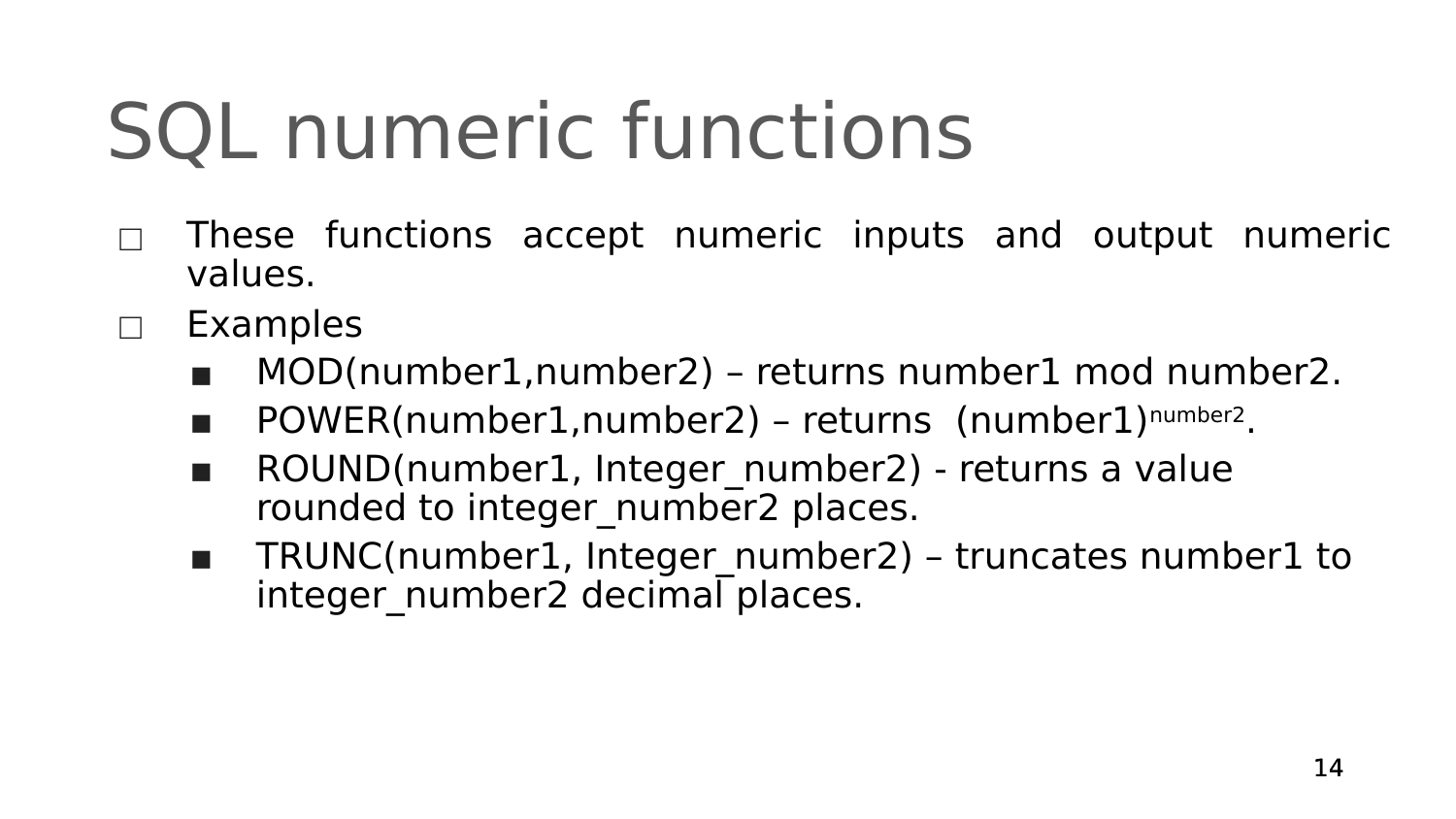

# SQL numeric functions
These functions accept numeric inputs and output numeric values.
Examples
MOD(number1,number2) – returns number1 mod number2.
POWER(number1,number2) – returns  (number1)number2.
ROUND(number1, Integer_number2) - returns a value rounded to integer_number2 places.
TRUNC(number1, Integer_number2) – truncates number1 to integer_number2 decimal places.
14
14